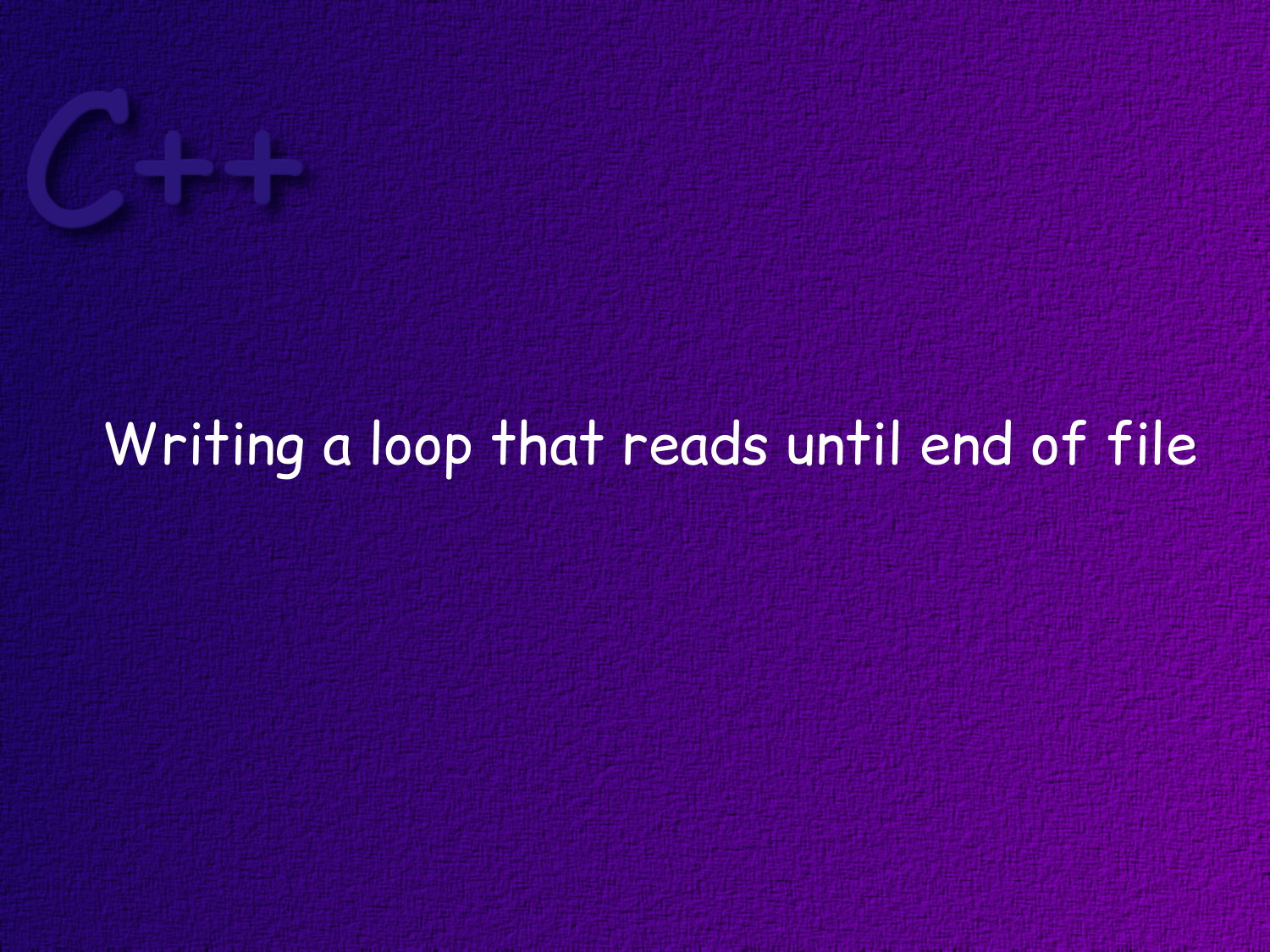

Writing a loop that reads until end of file